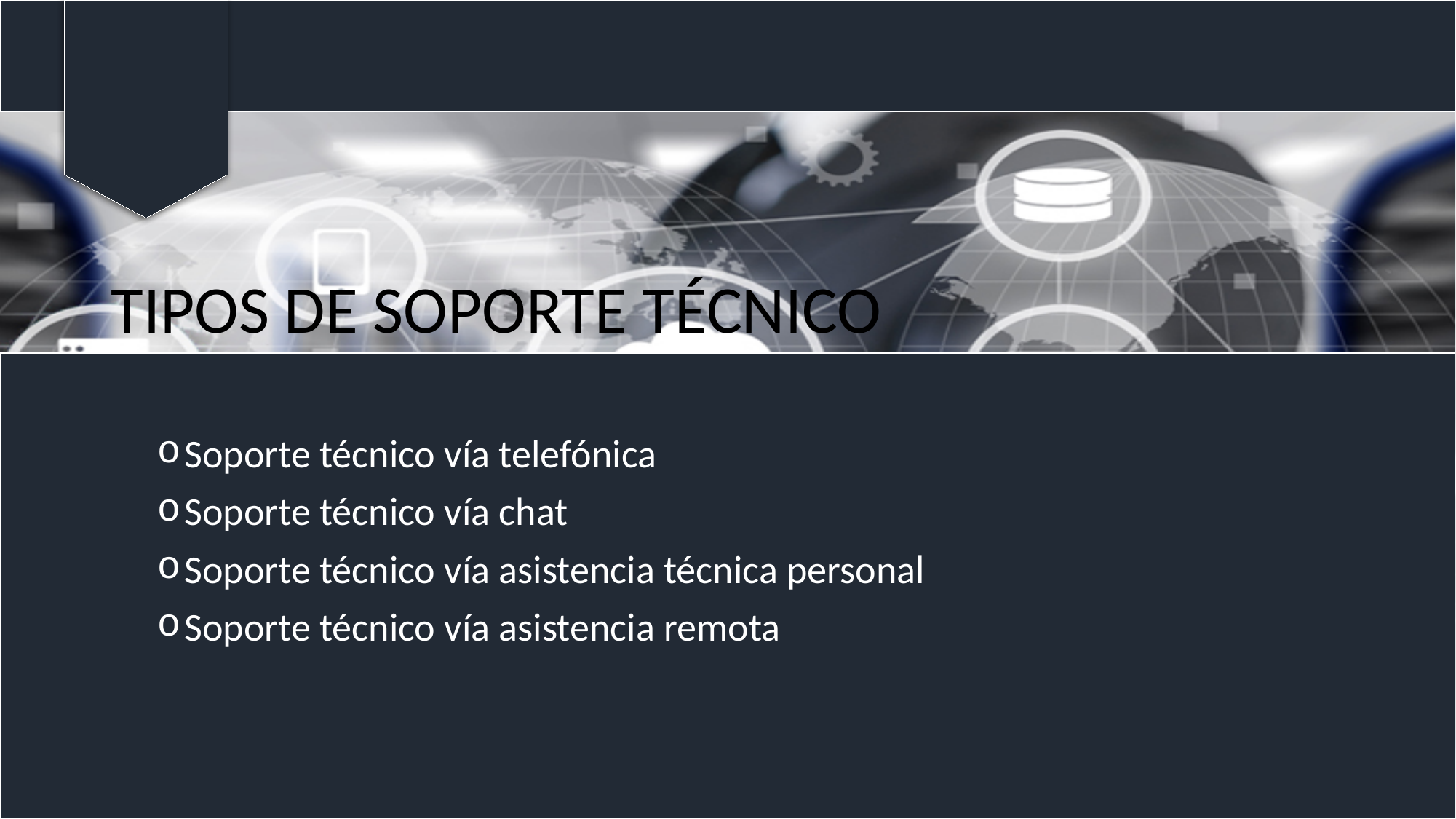

# TIPOS DE SOPORTE TÉCNICO

Soporte técnico vía telefónica
Soporte técnico vía chat
Soporte técnico vía asistencia técnica personal
Soporte técnico vía asistencia remota